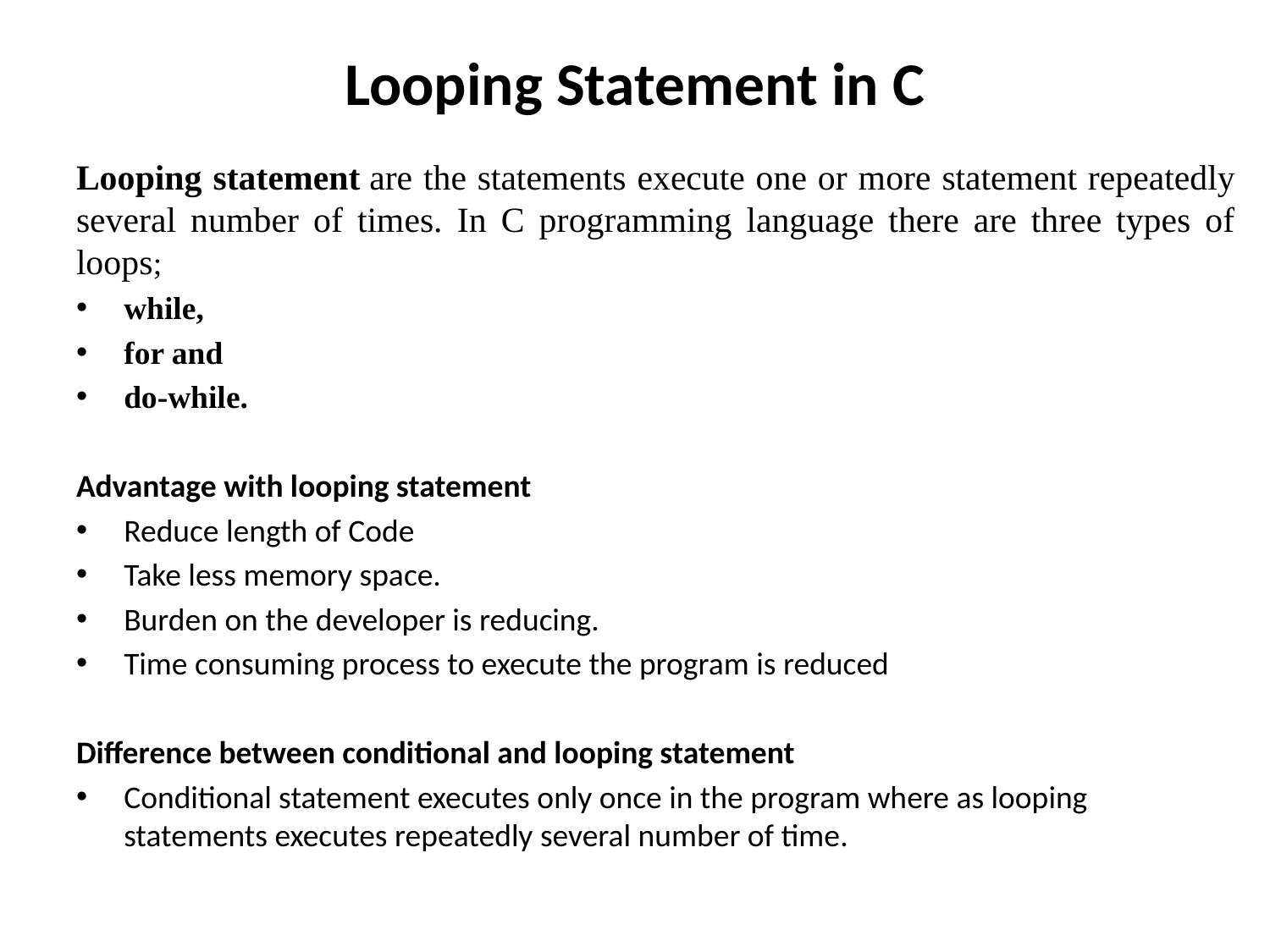

# Looping Statement in C
Looping statement are the statements execute one or more statement repeatedly several number of times. In C programming language there are three types of loops;
while,
for and
do-while.

Advantage with looping statement
Reduce length of Code
Take less memory space.
Burden on the developer is reducing.
Time consuming process to execute the program is reduced

Difference between conditional and looping statement
Conditional statement executes only once in the program where as looping statements executes repeatedly several number of time.